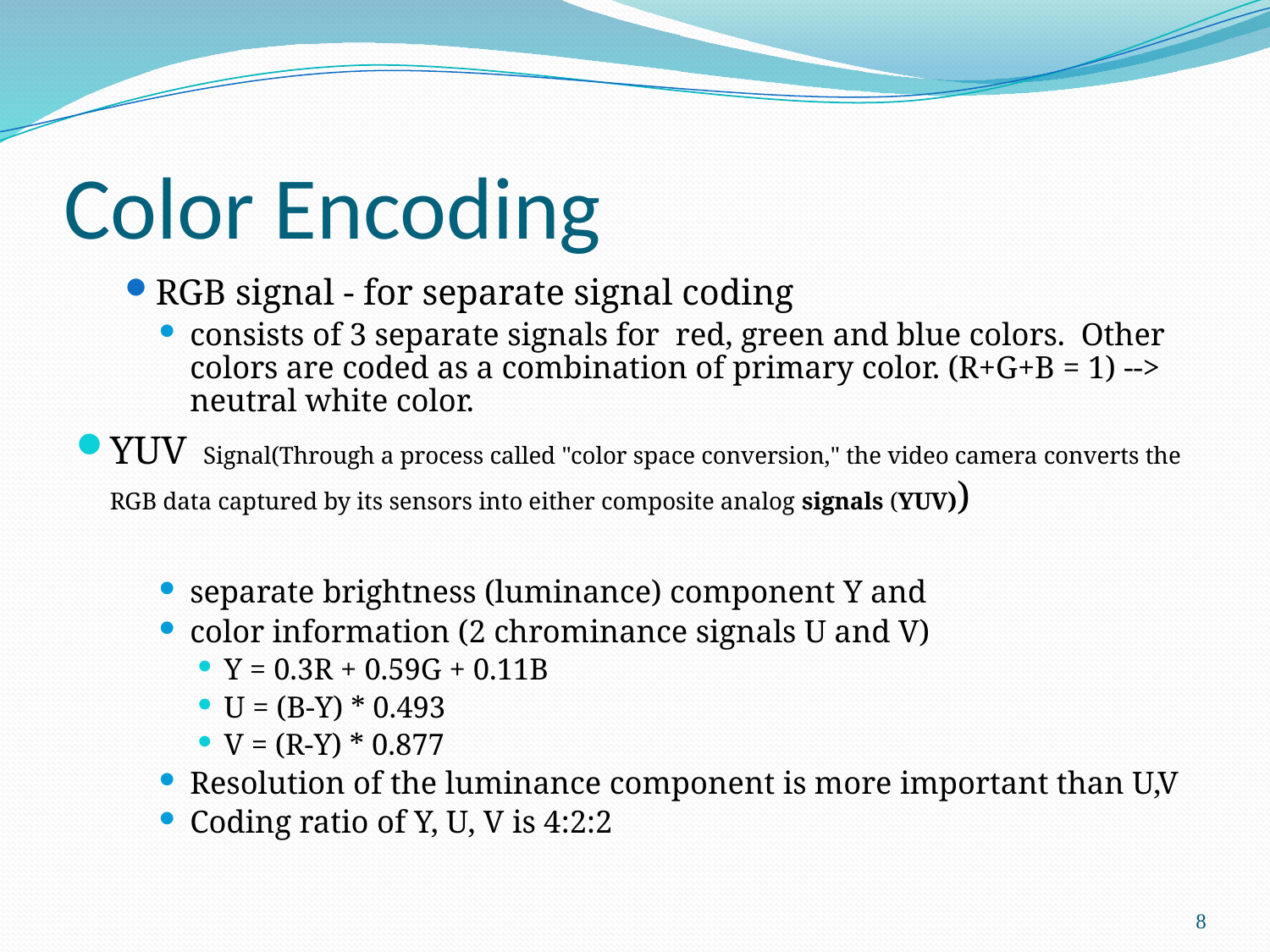

# Color Encoding
RGB signal - for separate signal coding
consists of 3 separate signals for  red, green and blue colors.  Other colors are coded as a combination of primary color. (R+G+B = 1) --> neutral white color.
YUV  Signal(Through a process called "color space conversion," the video camera converts the RGB data captured by its sensors into either composite analog signals (YUV))

separate brightness (luminance) component Y and
color information (2 chrominance signals U and V)
Y = 0.3R + 0.59G + 0.11B
U = (B-Y) * 0.493
V = (R-Y) * 0.877
Resolution of the luminance component is more important than U,V
Coding ratio of Y, U, V is 4:2:2
8